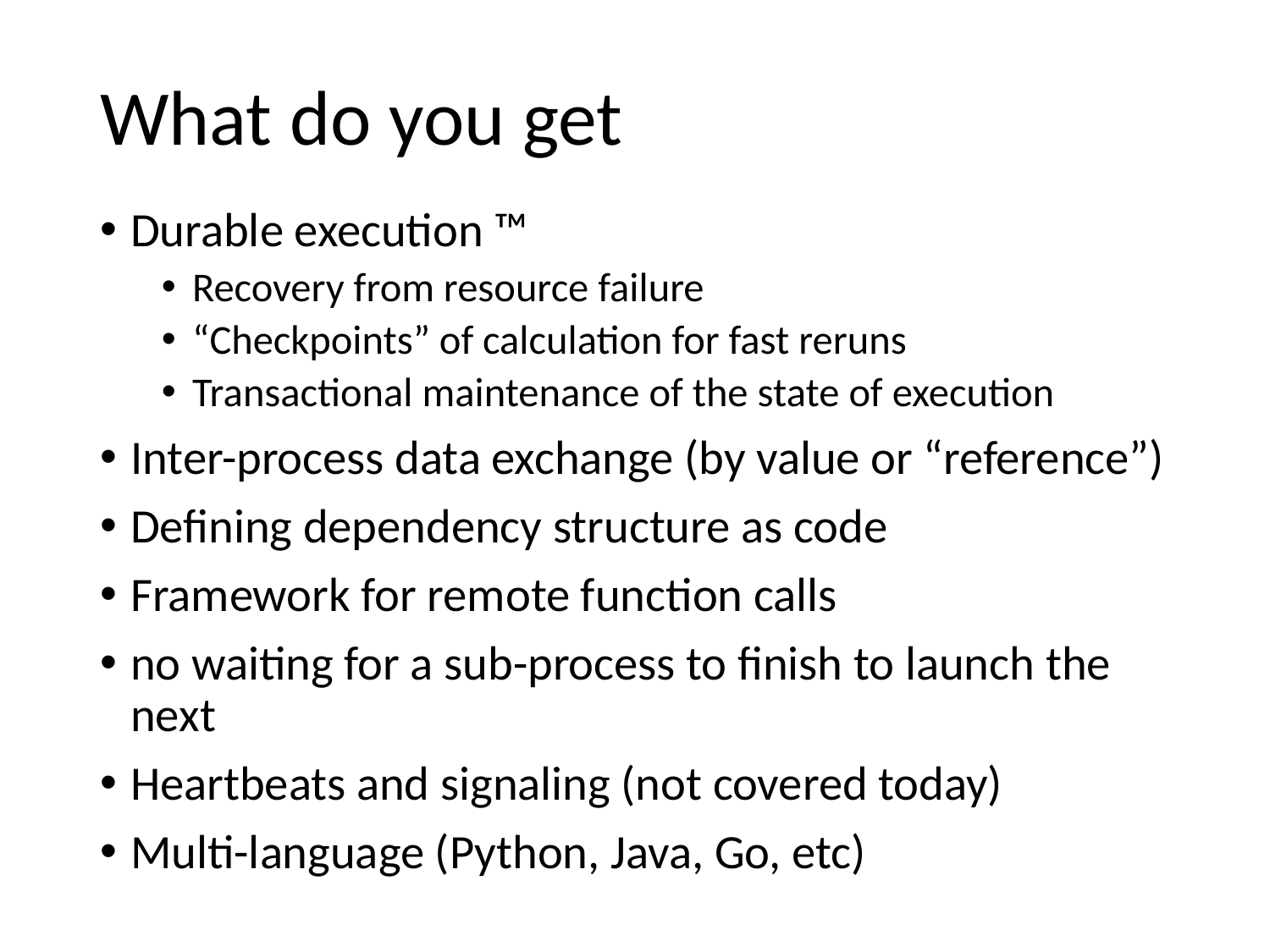

# What do you get
Durable execution ™
Recovery from resource failure
“Checkpoints” of calculation for fast reruns
Transactional maintenance of the state of execution
Inter-process data exchange (by value or “reference”)
Defining dependency structure as code
Framework for remote function calls
no waiting for a sub-process to finish to launch the next
Heartbeats and signaling (not covered today)
Multi-language (Python, Java, Go, etc)